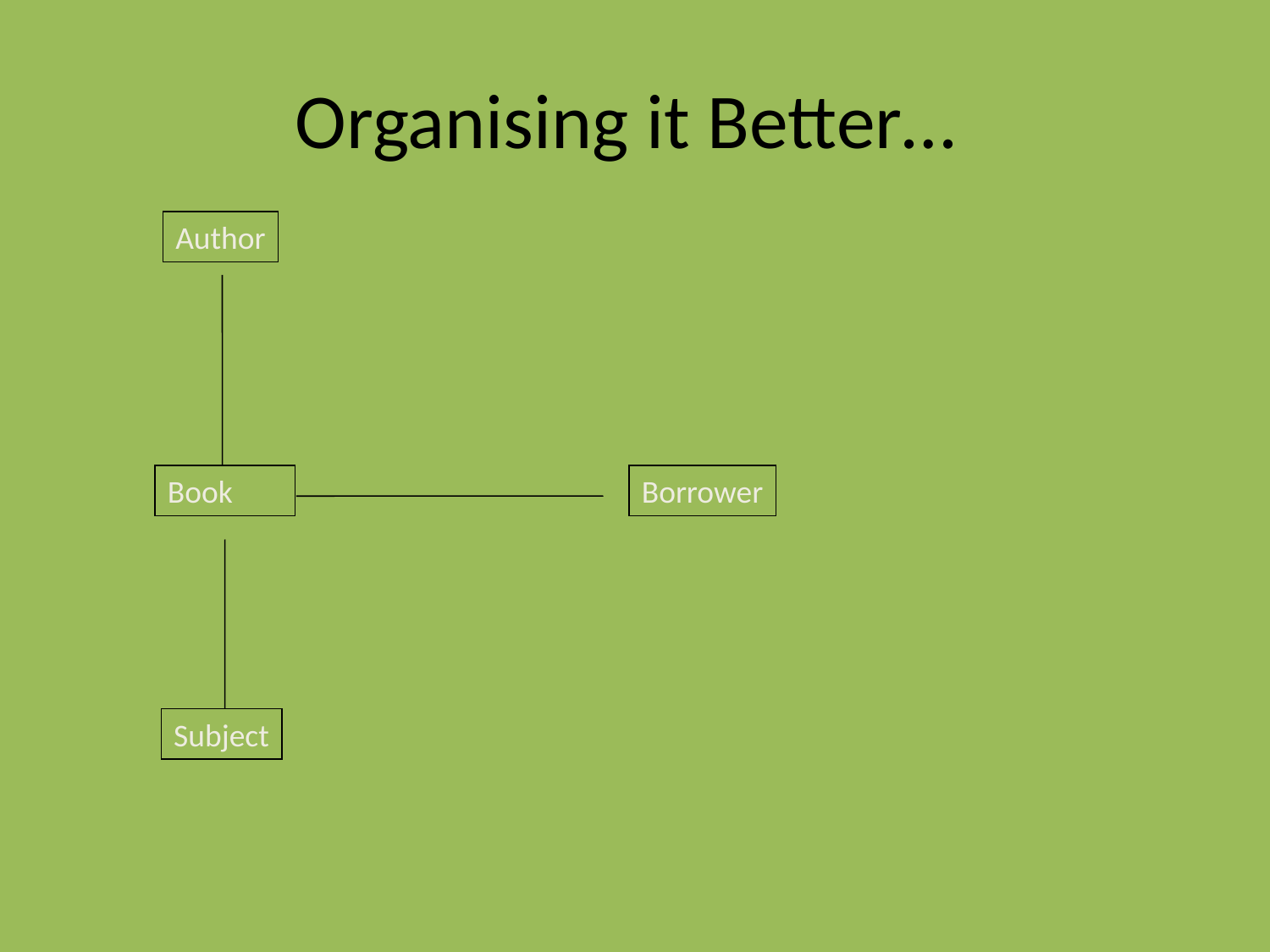

# Organising it Better…

Author

Book
Borrower

Subject